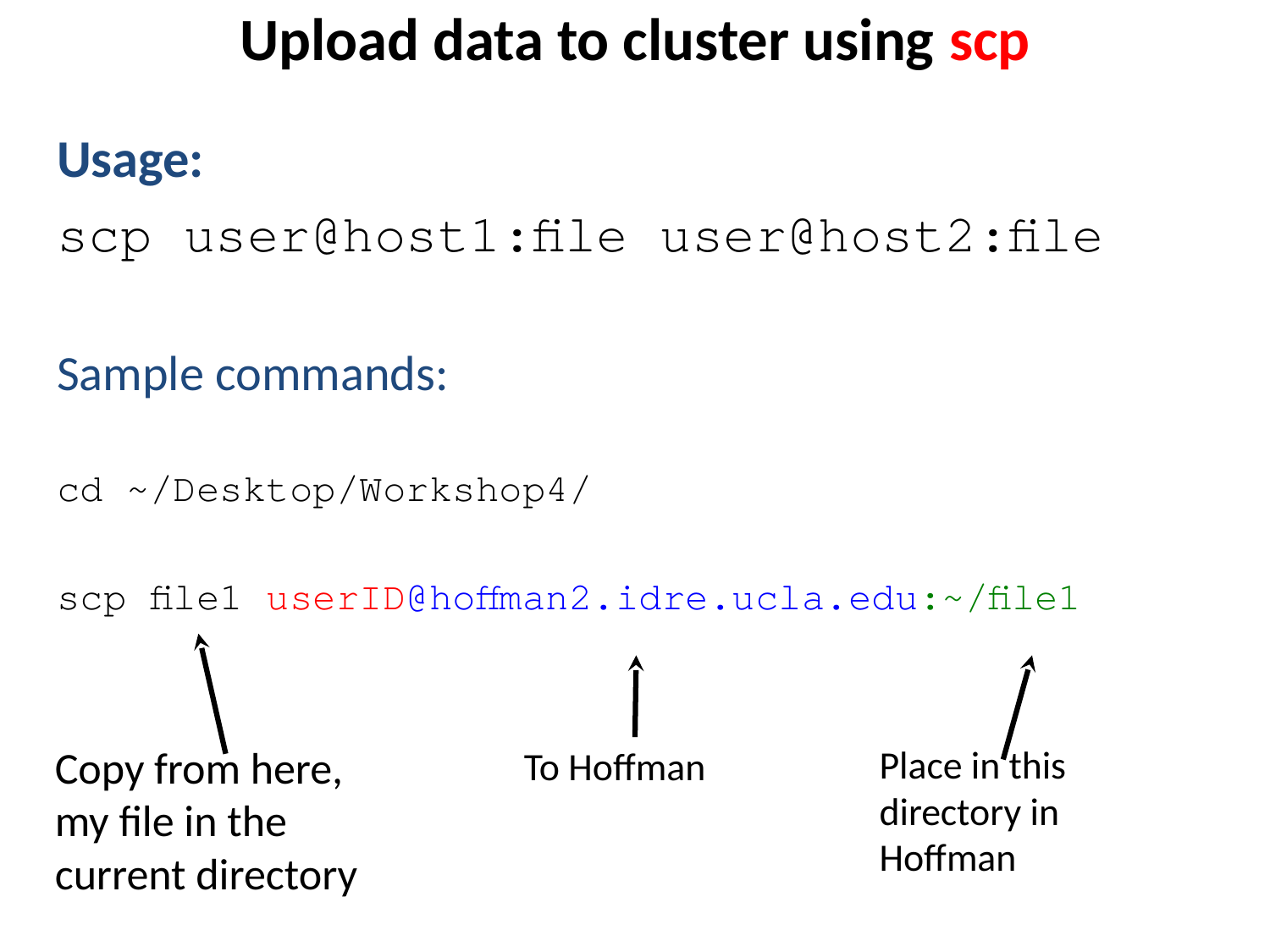

# Upload data to cluster using scp
Usage:
scp user@host1:file user@host2:file

Sample commands:

cd ~/Desktop/Workshop4/

scp file1 userID@hoffman2.idre.ucla.edu:~/file1

Copy from here, my file in the current directory
To Hoffman
Place in this directory in Hoffman